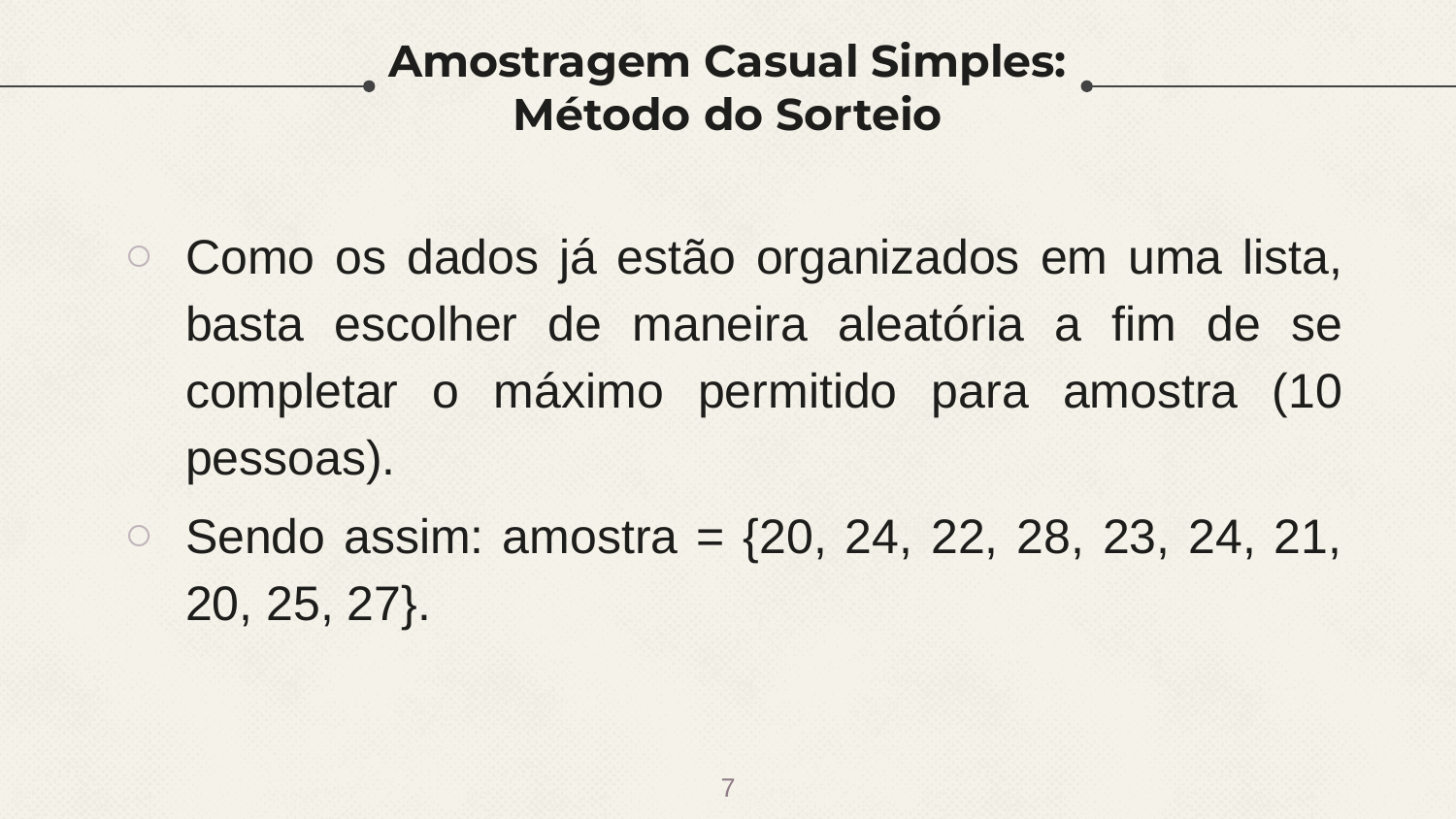

# Amostragem Casual Simples: Método do Sorteio
Como os dados já estão organizados em uma lista, basta escolher de maneira aleatória a fim de se completar o máximo permitido para amostra (10 pessoas).
Sendo assim: amostra = {20, 24, 22, 28, 23, 24, 21, 20, 25, 27}.

7